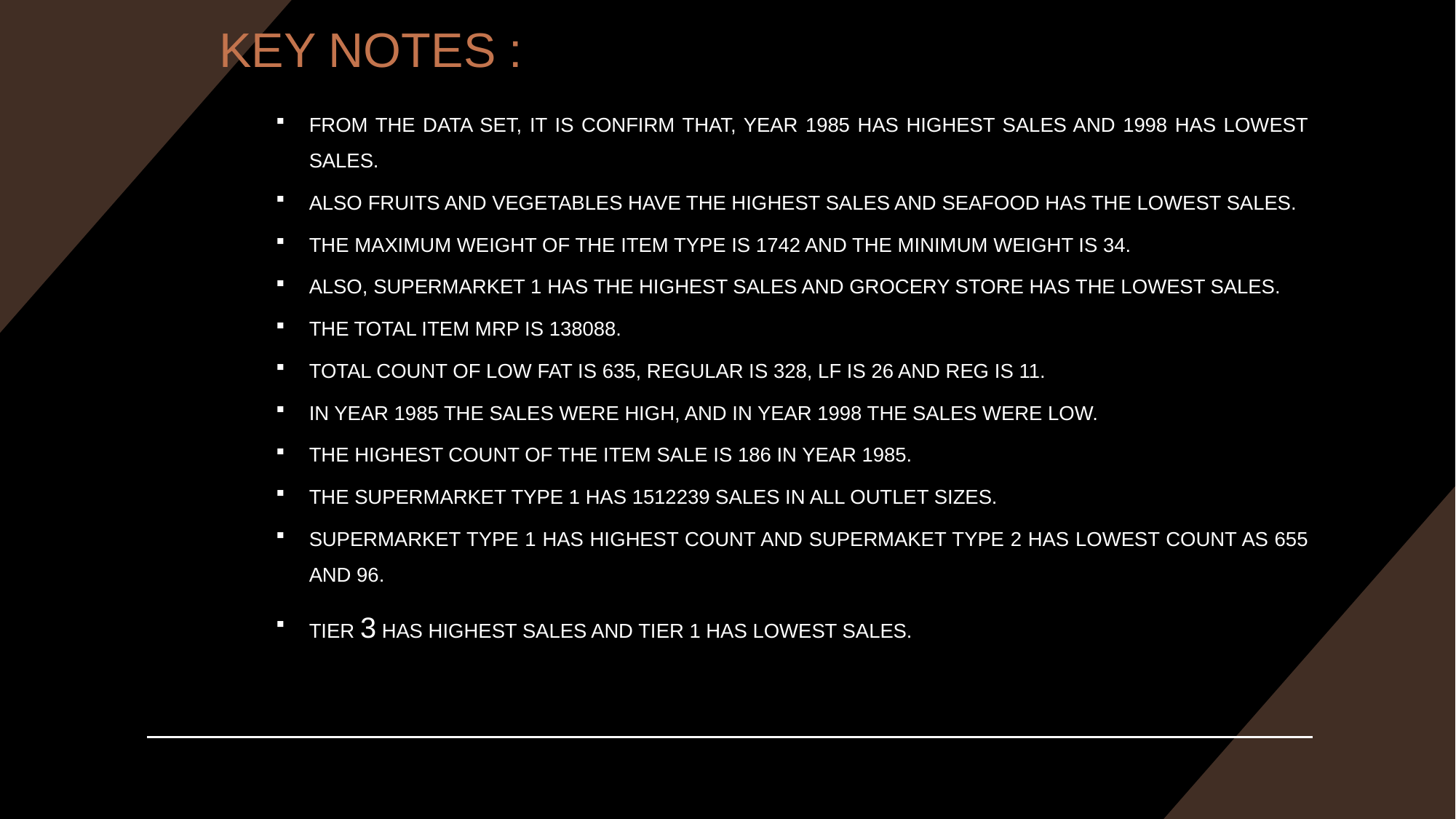

# KEY NOTES :
FROM THE DATA SET, IT IS CONFIRM THAT, YEAR 1985 HAS HIGHEST SALES AND 1998 HAS LOWEST SALES.
ALSO FRUITS AND VEGETABLES HAVE THE HIGHEST SALES AND SEAFOOD HAS THE LOWEST SALES.
THE MAXIMUM WEIGHT OF THE ITEM TYPE IS 1742 AND THE MINIMUM WEIGHT IS 34.
ALSO, SUPERMARKET 1 HAS THE HIGHEST SALES AND GROCERY STORE HAS THE LOWEST SALES.
THE TOTAL ITEM MRP IS 138088.
TOTAL COUNT OF LOW FAT IS 635, REGULAR IS 328, LF IS 26 AND REG IS 11.
IN YEAR 1985 THE SALES WERE HIGH, AND IN YEAR 1998 THE SALES WERE LOW.
THE HIGHEST COUNT OF THE ITEM SALE IS 186 IN YEAR 1985.
THE SUPERMARKET TYPE 1 HAS 1512239 SALES IN ALL OUTLET SIZES.
SUPERMARKET TYPE 1 HAS HIGHEST COUNT AND SUPERMAKET TYPE 2 HAS LOWEST COUNT AS 655 AND 96.
TIER 3 HAS HIGHEST SALES AND TIER 1 HAS LOWEST SALES.